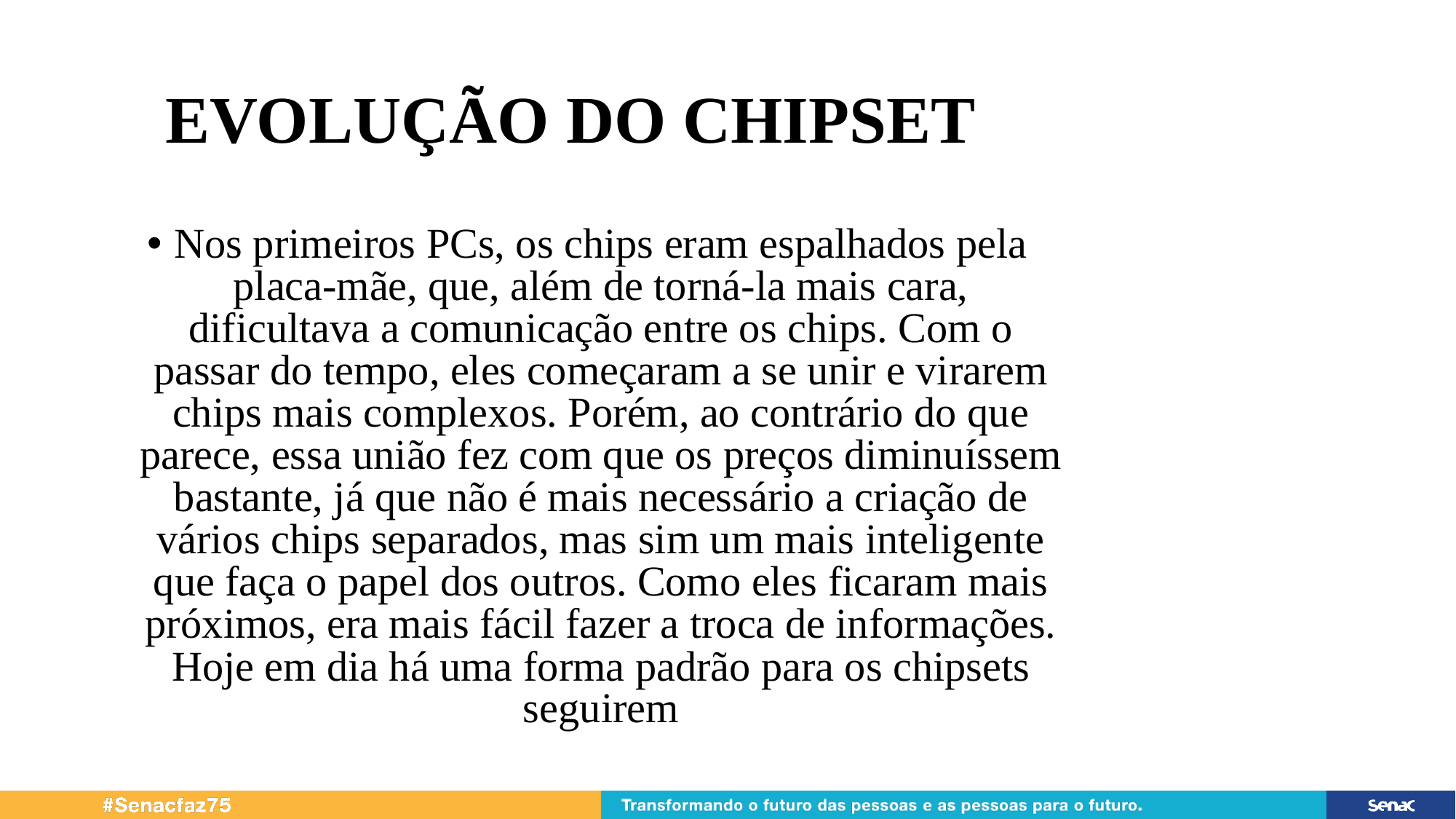

# Evolução do Chipset
Nos primeiros PCs, os chips eram espalhados pela placa-mãe, que, além de torná-la mais cara, dificultava a comunicação entre os chips. Com o passar do tempo, eles começaram a se unir e virarem chips mais complexos. Porém, ao contrário do que parece, essa união fez com que os preços diminuíssem bastante, já que não é mais necessário a criação de vários chips separados, mas sim um mais inteligente que faça o papel dos outros. Como eles ficaram mais próximos, era mais fácil fazer a troca de informações. Hoje em dia há uma forma padrão para os chipsets seguirem